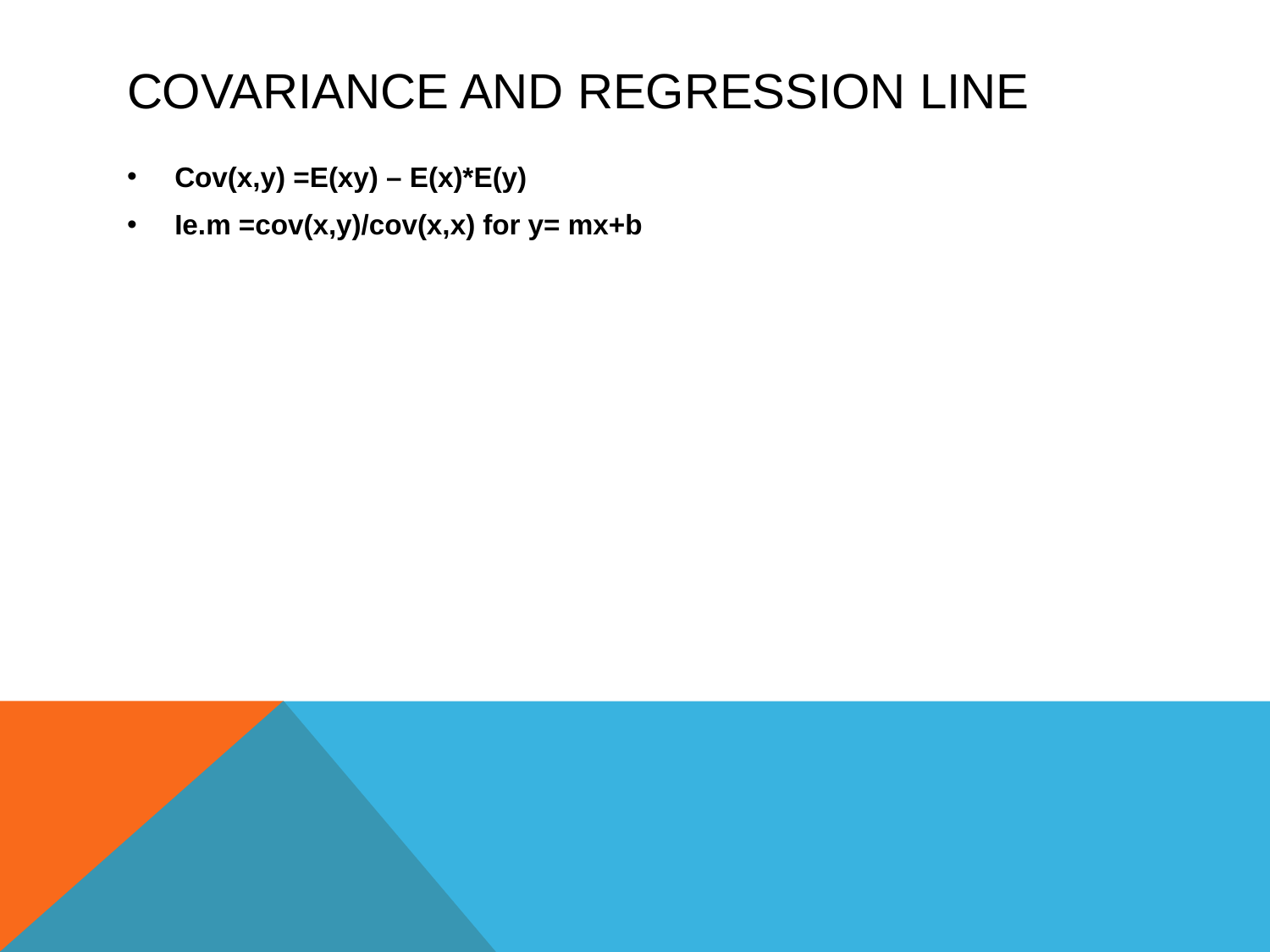

# Covariance and regression line
Cov(x,y) =E(xy) – E(x)*E(y)
Ie.m =cov(x,y)/cov(x,x) for y= mx+b